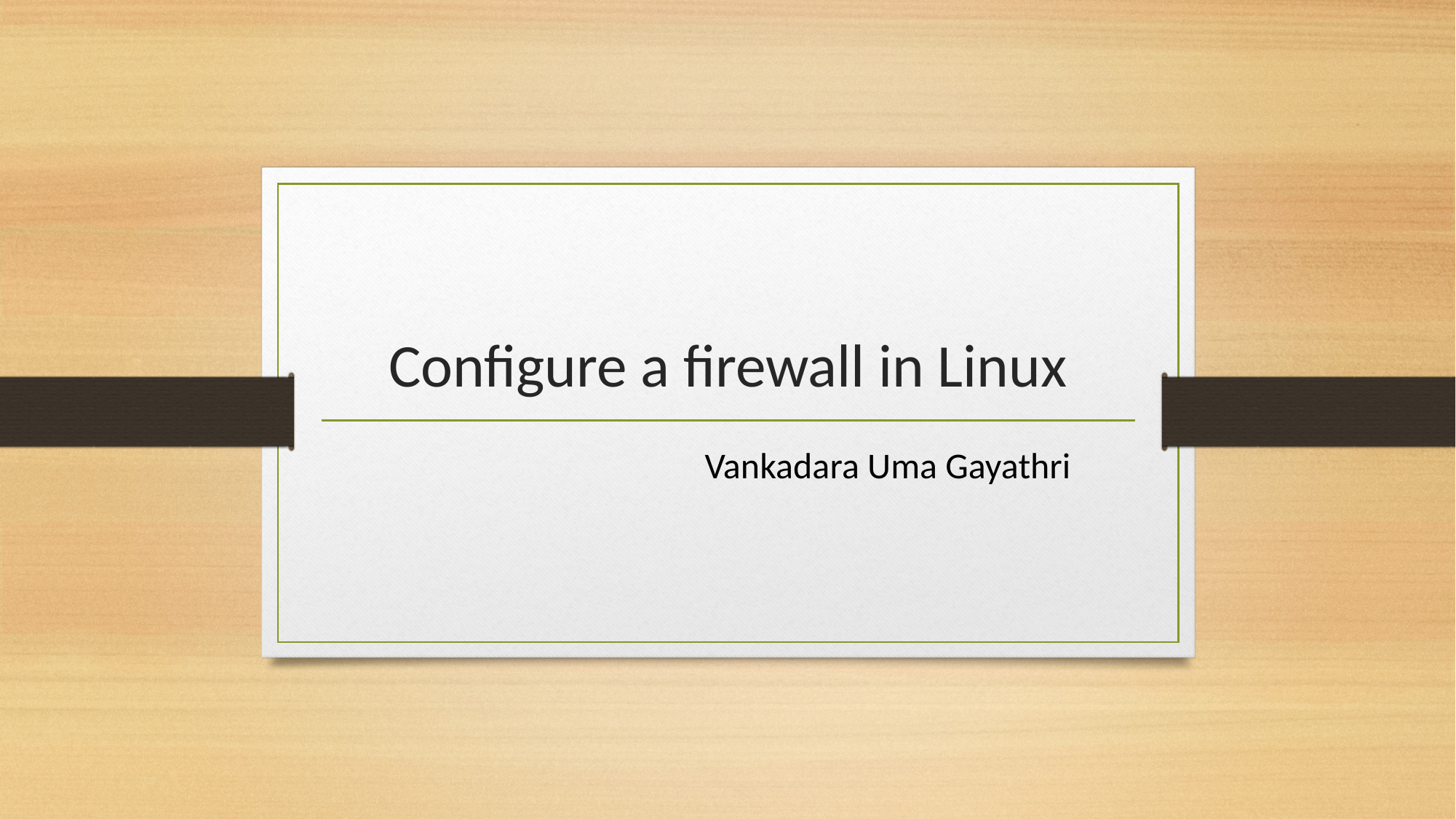

# Configure a firewall in Linux
                                       Vankadara Uma Gayathri